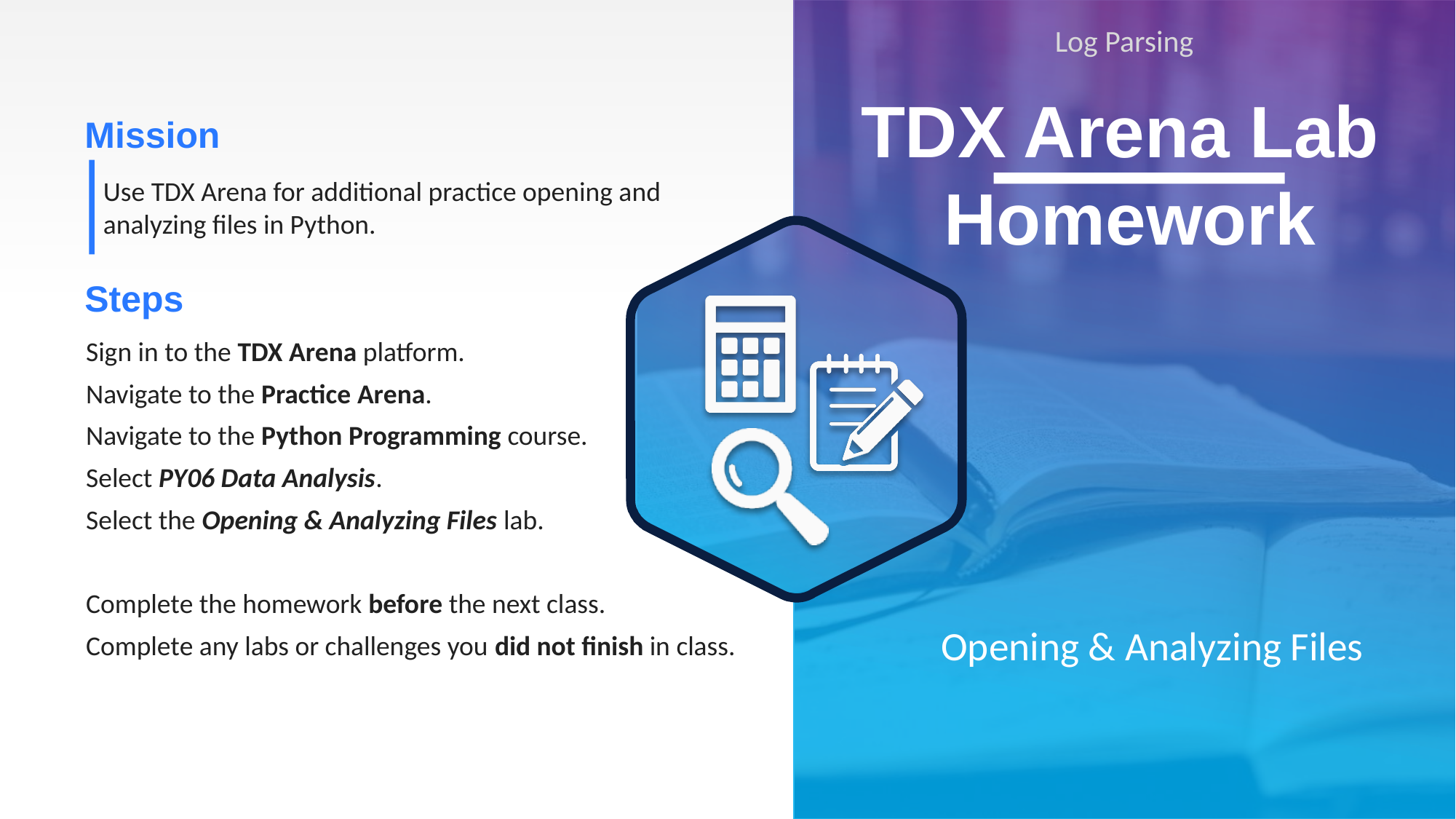

Log Parsing
# TDX Arena Lab Homework
Use TDX Arena for additional practice opening and analyzing files in Python.
Sign in to the TDX Arena platform.
Navigate to the Practice Arena.
Navigate to the Python Programming course.
Select PY06 Data Analysis.
Select the Opening & Analyzing Files lab.

Complete the homework before the next class.
Complete any labs or challenges you did not finish in class.
Opening & Analyzing Files